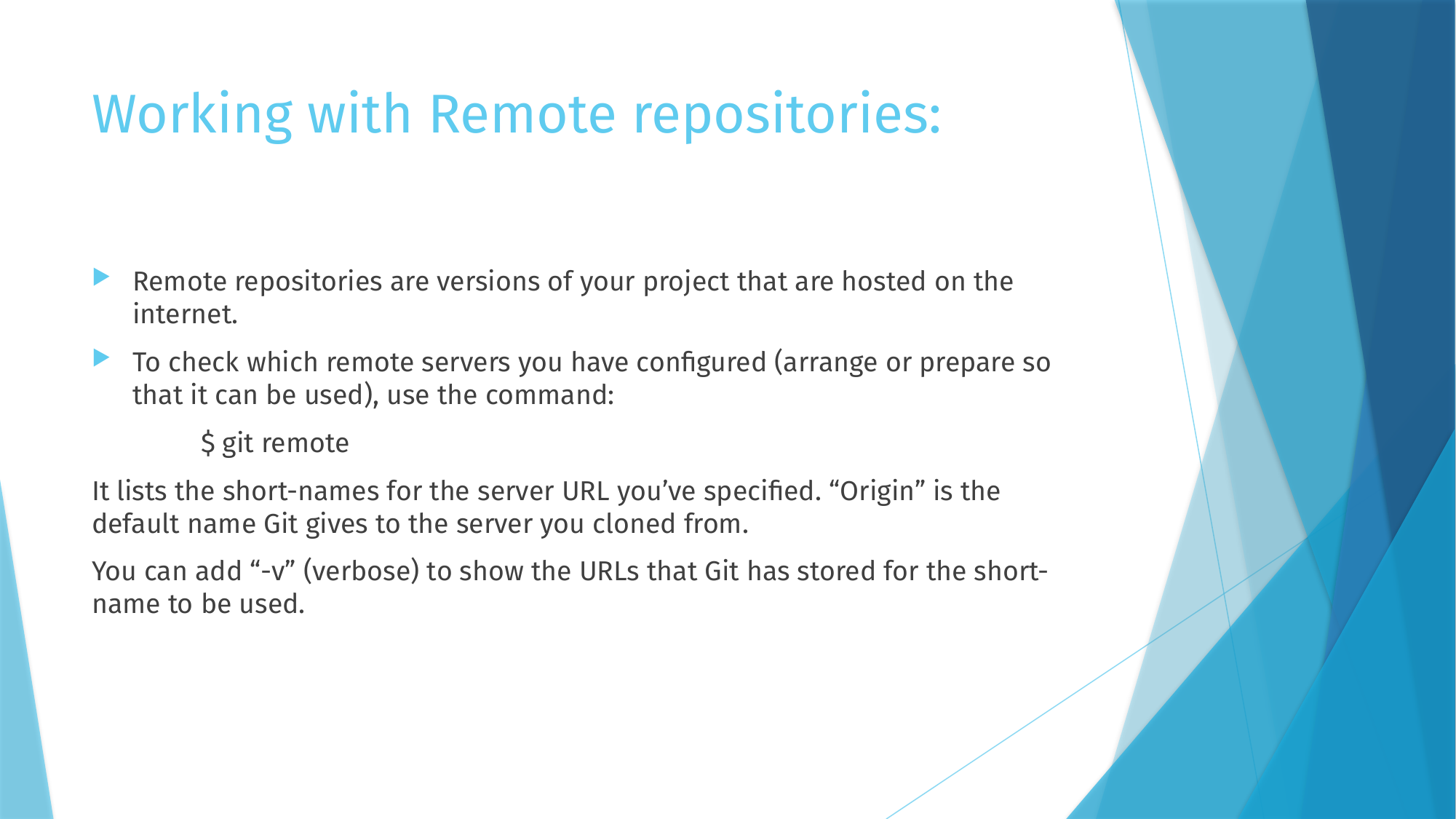

# Working with Remote repositories:
Remote repositories are versions of your project that are hosted on the internet.
To check which remote servers you have configured (arrange or prepare so that it can be used), use the command:
	$ git remote
It lists the short-names for the server URL you’ve specified. “Origin” is the default name Git gives to the server you cloned from.
You can add “-v” (verbose) to show the URLs that Git has stored for the short-name to be used.